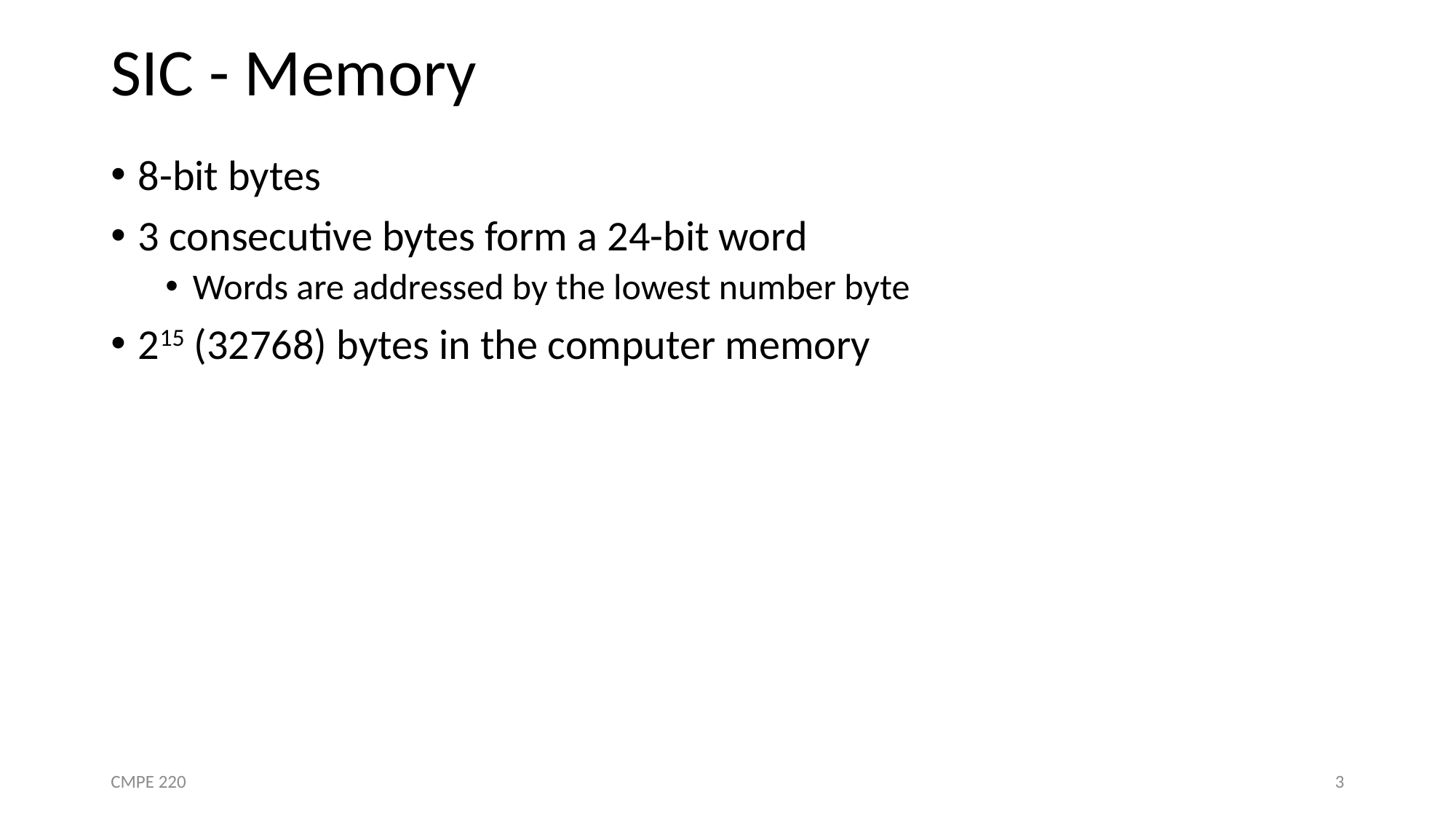

# SIC - Memory
8-bit bytes
3 consecutive bytes form a 24-bit word
Words are addressed by the lowest number byte
215 (32768) bytes in the computer memory
CMPE 220
3